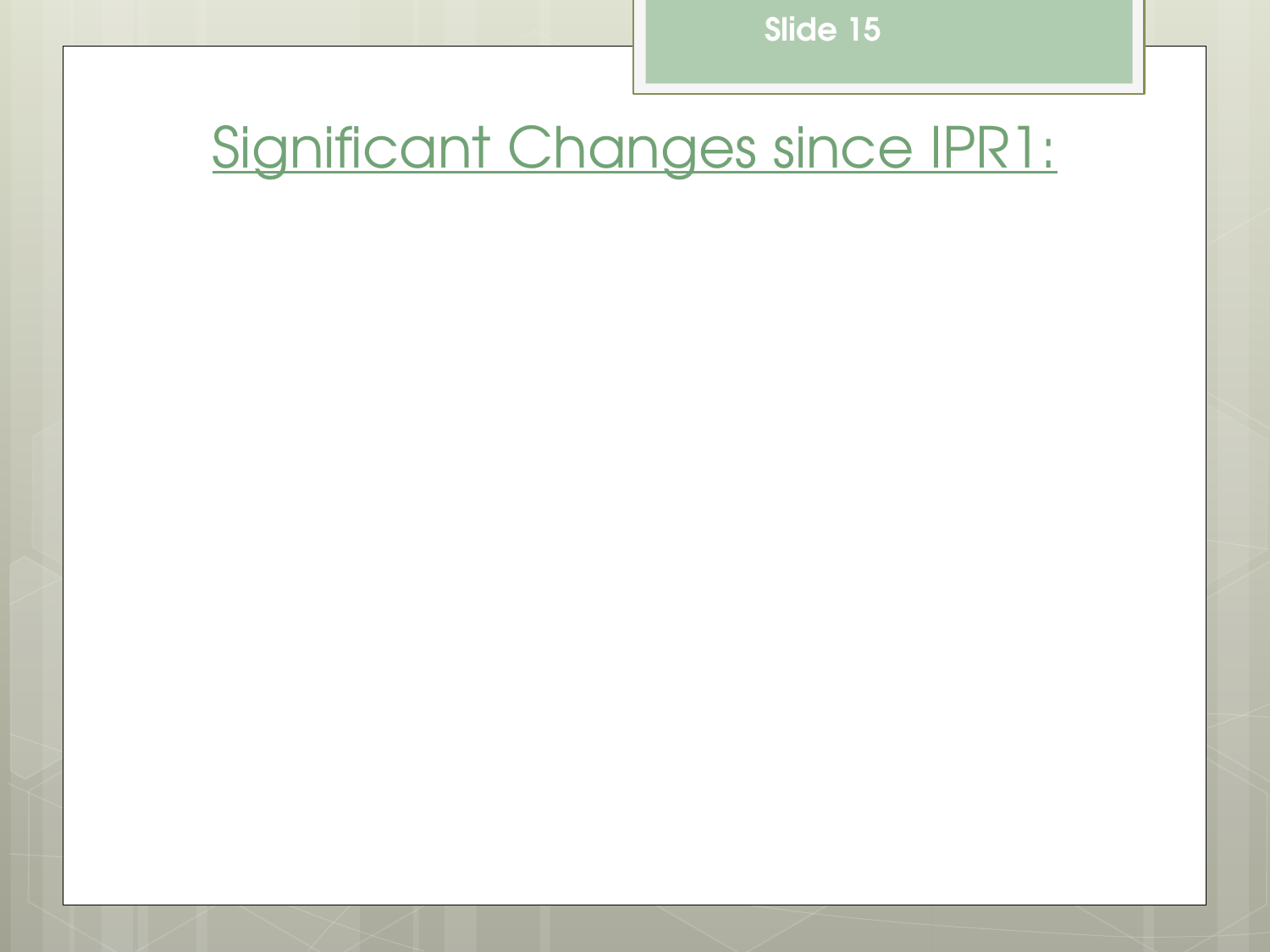

Slide 15
# Significant Changes since IPR1: